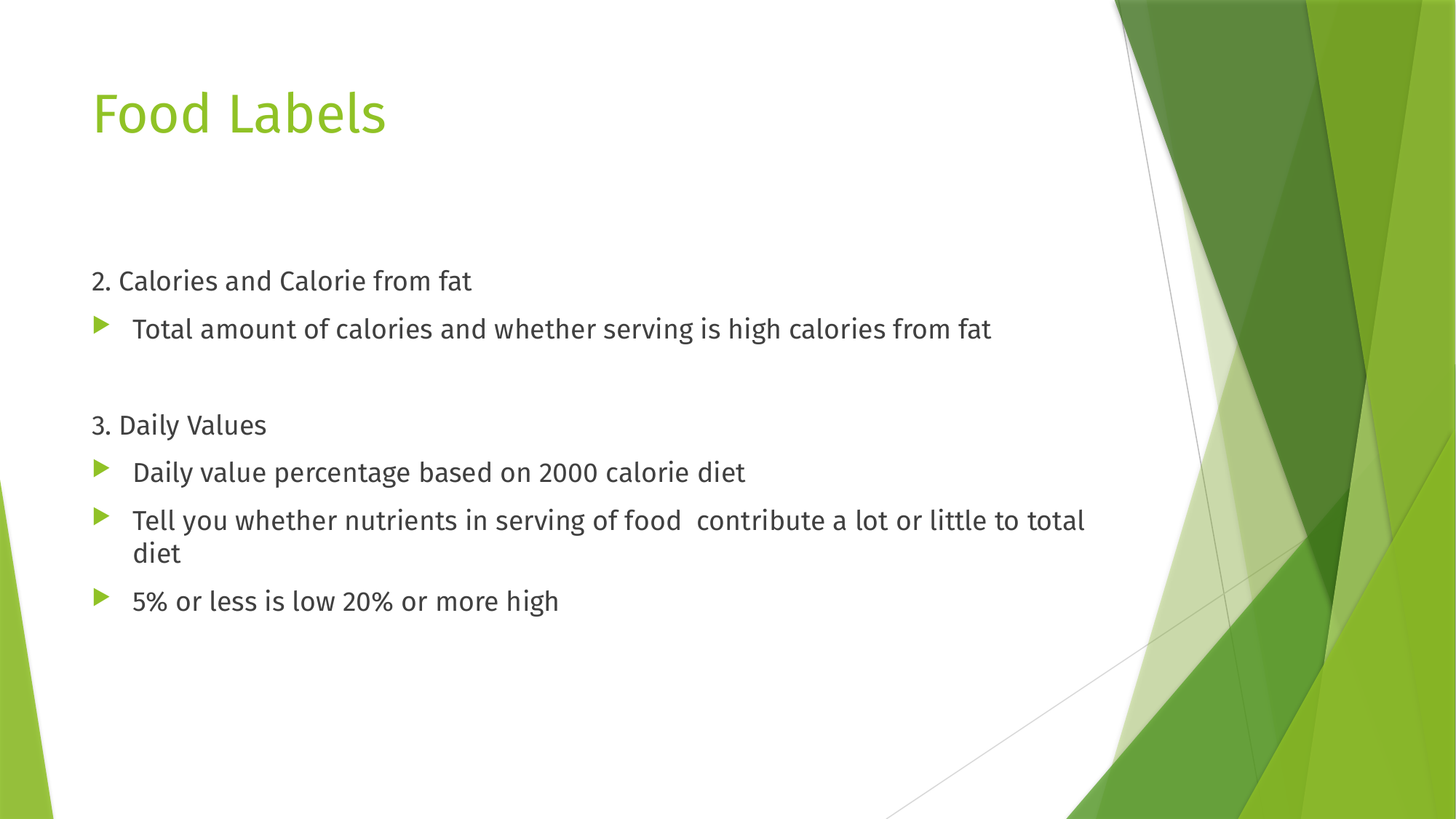

# Food Labels
2. Calories and Calorie from fat
Total amount of calories and whether serving is high calories from fat

3. Daily Values
Daily value percentage based on 2000 calorie diet
Tell you whether nutrients in serving of food  contribute a lot or little to total diet
5% or less is low 20% or more high